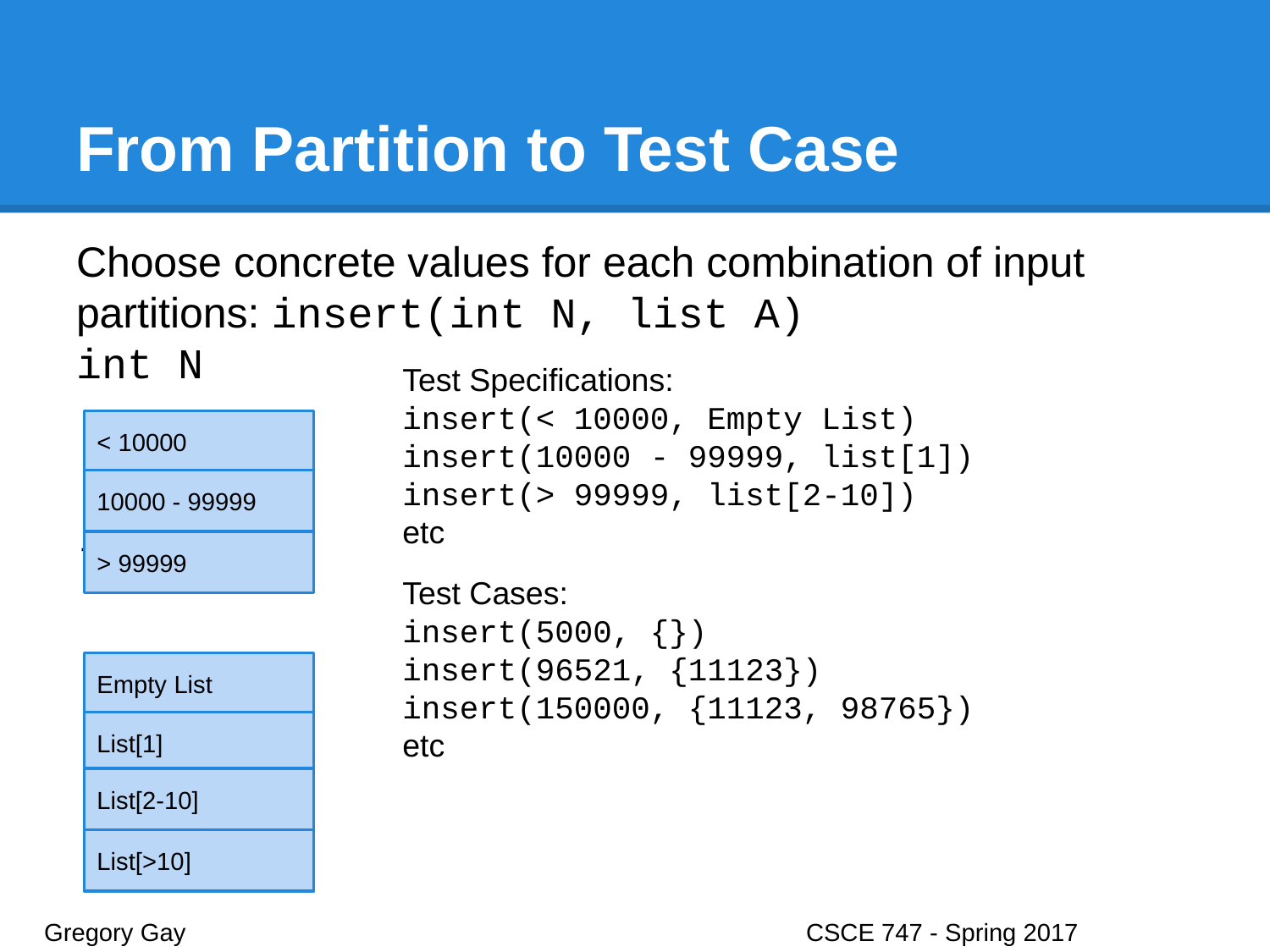

# From Partition to Test Case
Choose concrete values for each combination of input partitions: insert(int N, list A)
int N

list A
Test Specifications:
insert(< 10000, Empty List)
insert(10000 - 99999, list[1])
insert(> 99999, list[2-10])
etc

Test Cases:
insert(5000, {})
insert(96521, {11123})
insert(150000, {11123, 98765})
etc
< 10000
10000 - 99999
> 99999
Empty List
List[1]
List[2-10]
List[>10]
Gregory Gay					CSCE 747 - Spring 2017							44